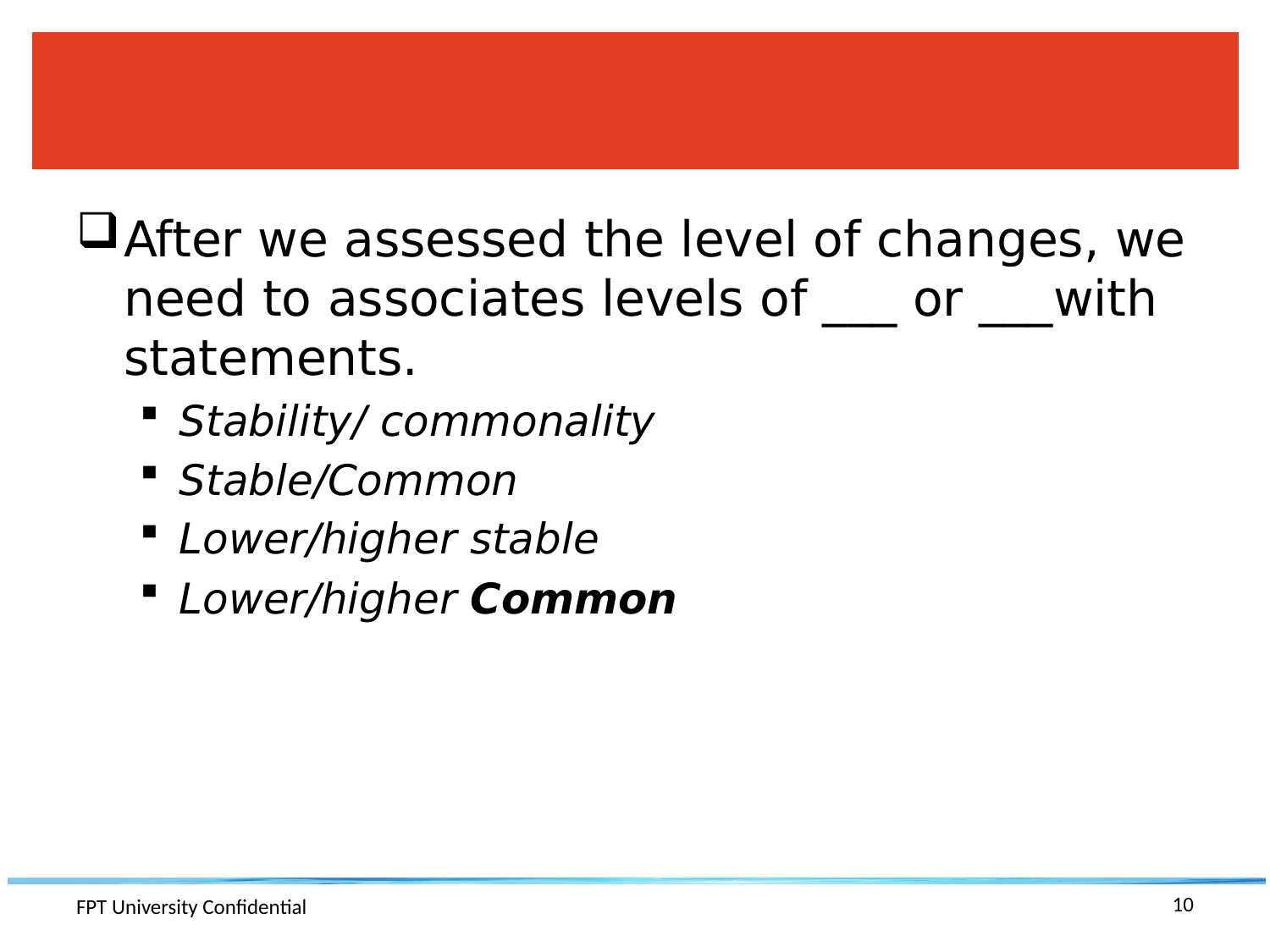

#
After we assessed the level of changes, we need to associates levels of ___ or ___with statements.
Stability/ commonality
Stable/Common
Lower/higher stable
Lower/higher Common